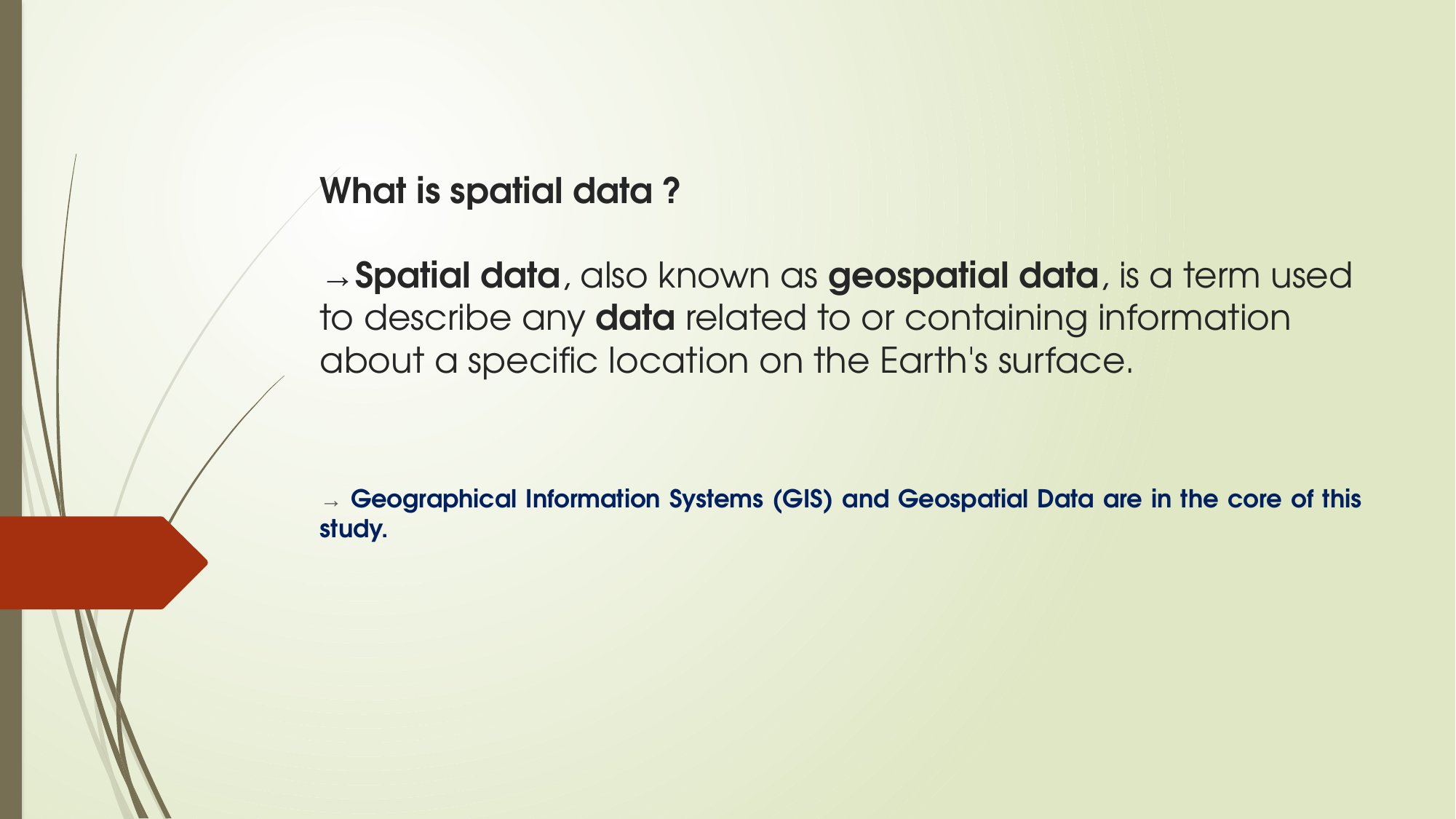

# What is spatial data ? →Spatial data, also known as geospatial data, is a term used to describe any data related to or containing information about a specific location on the Earth's surface.
→ Geographical Information Systems (GIS) and Geospatial Data are in the core of this study.